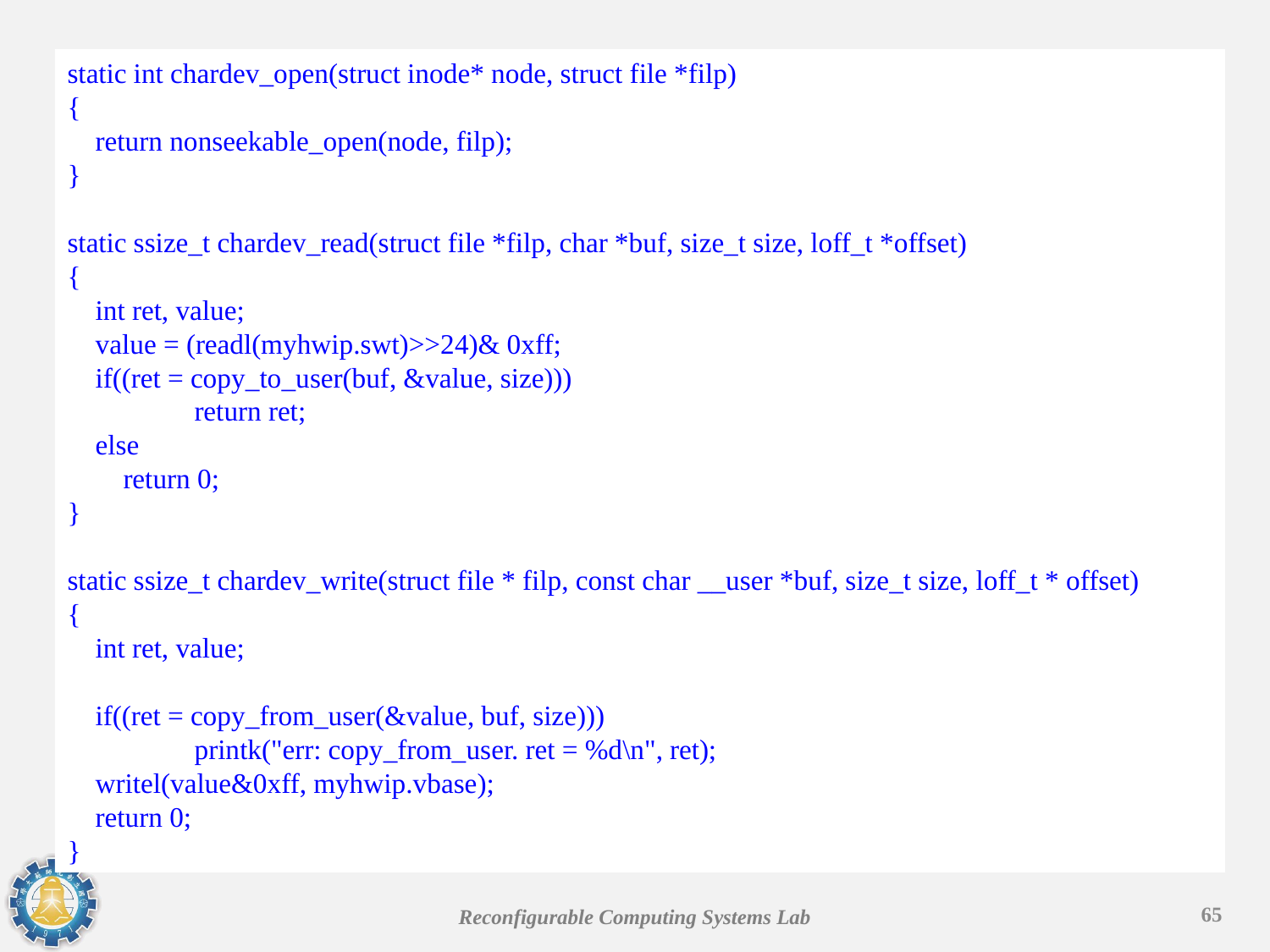

static int chardev_open(struct inode* node, struct file *filp)
{
    return nonseekable_open(node, filp);
}

static ssize_t chardev_read(struct file *filp, char *buf, size_t size, loff_t *offset)
{
    int ret, value;
    value = (readl(myhwip.swt)>>24)& 0xff;
    if((ret = copy_to_user(buf, &value, size)))
	return ret;
    else
        return 0;
}

static ssize_t chardev_write(struct file * filp, const char __user *buf, size_t size, loff_t * offset)
{
    int ret, value;

    if((ret = copy_from_user(&value, buf, size)))
	printk("err: copy_from_user. ret = %d\n", ret);
    writel(value&0xff, myhwip.vbase);
    return 0;
}
65